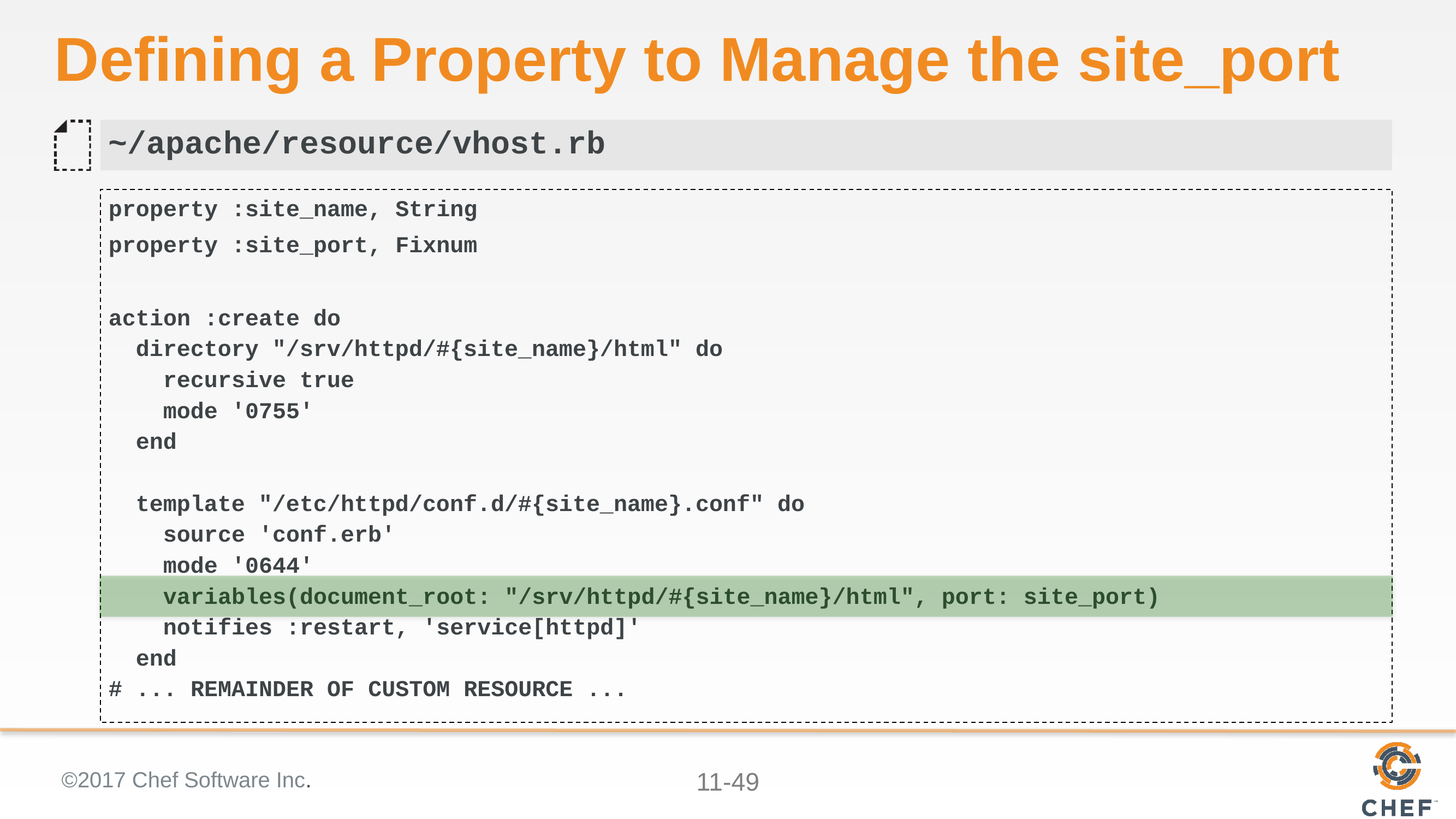

# Defining a Property to Manage the site_port
~/apache/resource/vhost.rb
property :site_name, String
property :site_port, Fixnum

action :create do
  directory "/srv/httpd/#{site_name}/html" do
    recursive true
    mode '0755'
  end

  template "/etc/httpd/conf.d/#{site_name}.conf" do
    source 'conf.erb'
    mode '0644'
    variables(document_root: "/srv/httpd/#{site_name}/html", port: site_port)
    notifies :restart, 'service[httpd]'
  end
# ... REMAINDER OF CUSTOM RESOURCE ...